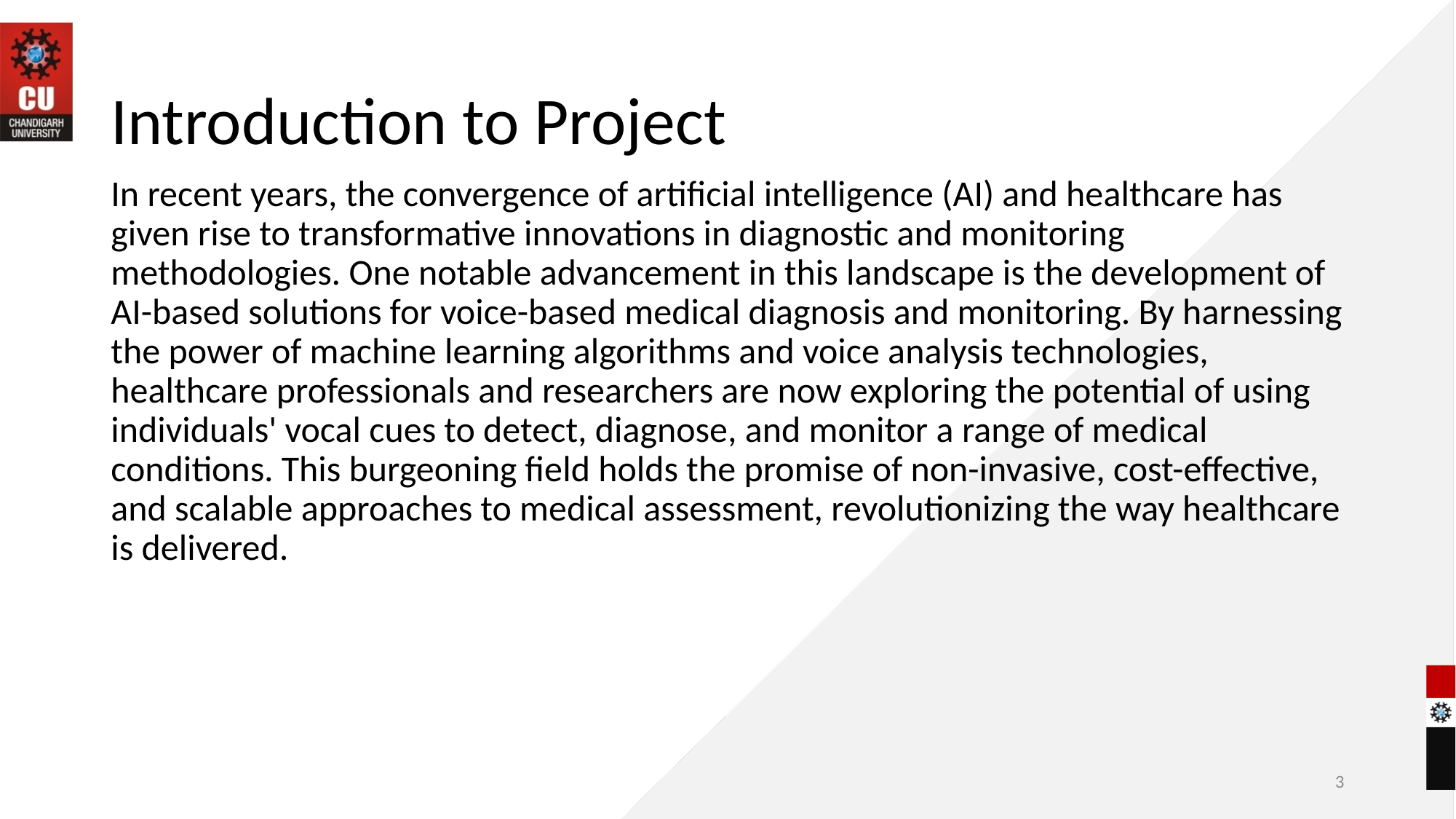

# Introduction to Project
In recent years, the convergence of artificial intelligence (AI) and healthcare has given rise to transformative innovations in diagnostic and monitoring methodologies. One notable advancement in this landscape is the development of AI-based solutions for voice-based medical diagnosis and monitoring. By harnessing the power of machine learning algorithms and voice analysis technologies, healthcare professionals and researchers are now exploring the potential of using individuals' vocal cues to detect, diagnose, and monitor a range of medical conditions. This burgeoning field holds the promise of non-invasive, cost-effective, and scalable approaches to medical assessment, revolutionizing the way healthcare is delivered.
3